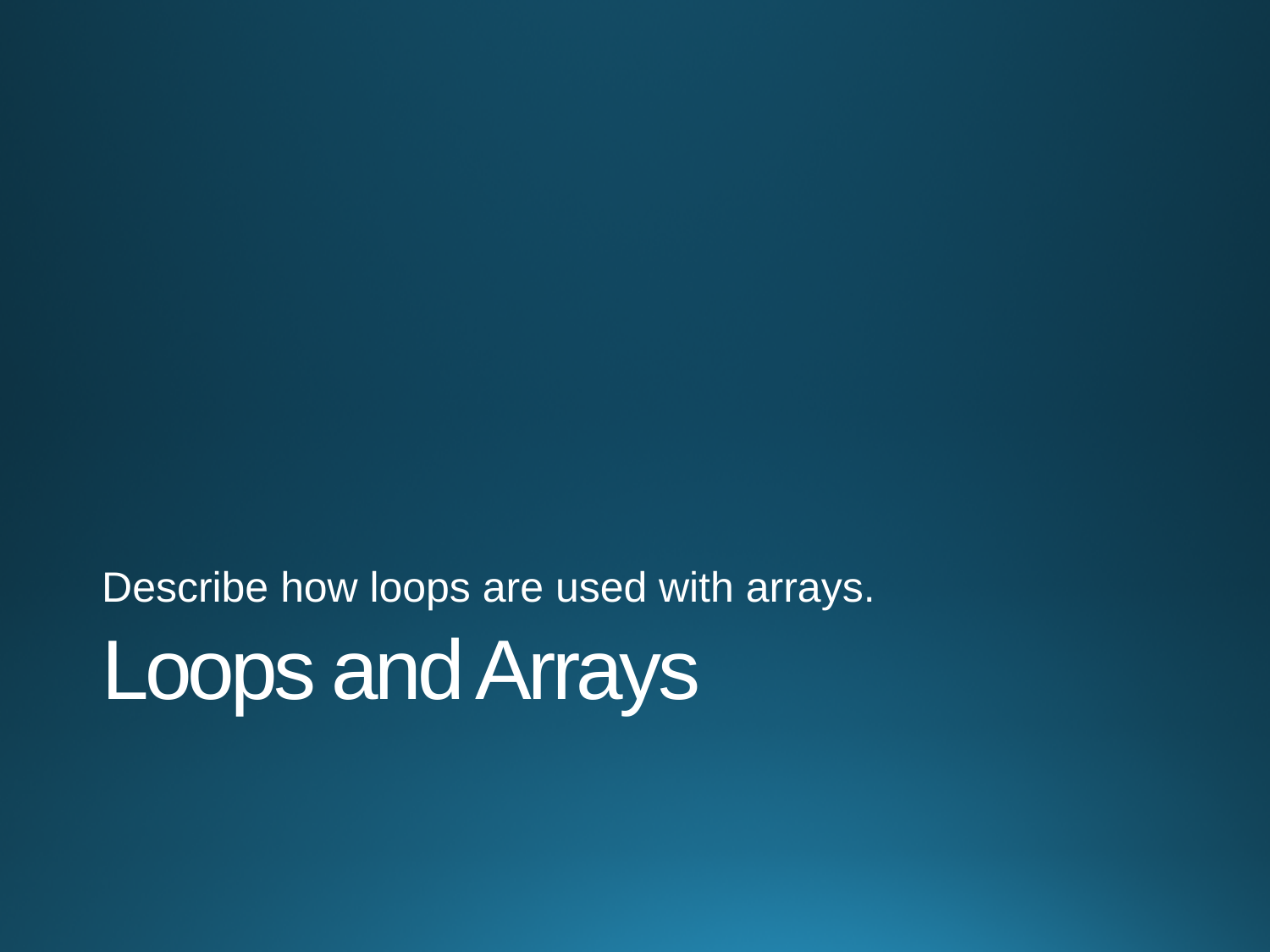

Describe how loops are used with arrays.
# Loops and Arrays